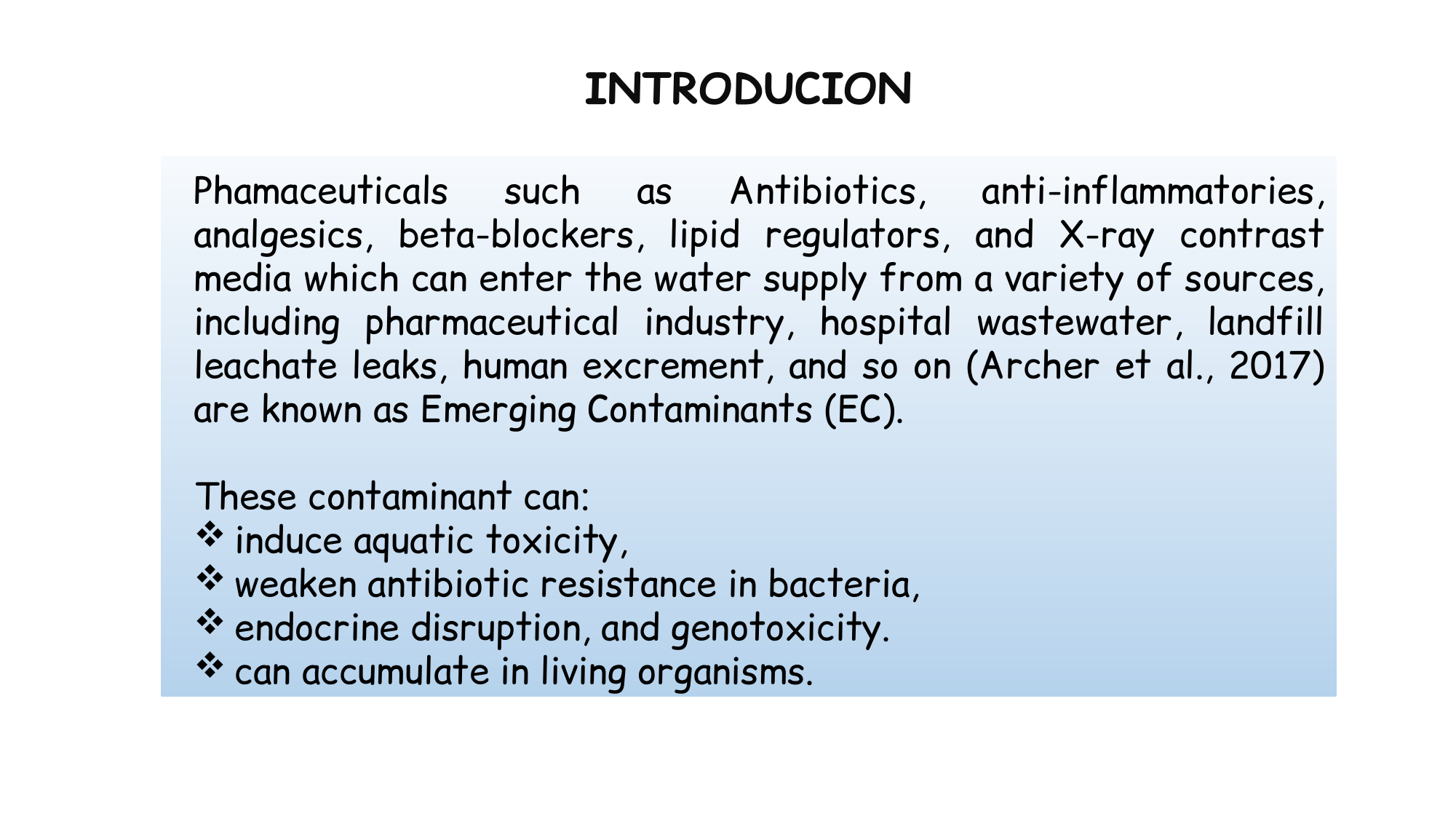

INTRODUCION
Phamaceuticals such as Antibiotics, anti-inflammatories, analgesics, beta-blockers, lipid regulators, and X-ray contrast media which can enter the water supply from a variety of sources, including pharmaceutical industry, hospital wastewater, landfill leachate leaks, human excrement, and so on (Archer et al., 2017) are known as Emerging Contaminants (EC).

These contaminant can:
induce aquatic toxicity,
weaken antibiotic resistance in bacteria,
endocrine disruption, and genotoxicity.
can accumulate in living organisms.